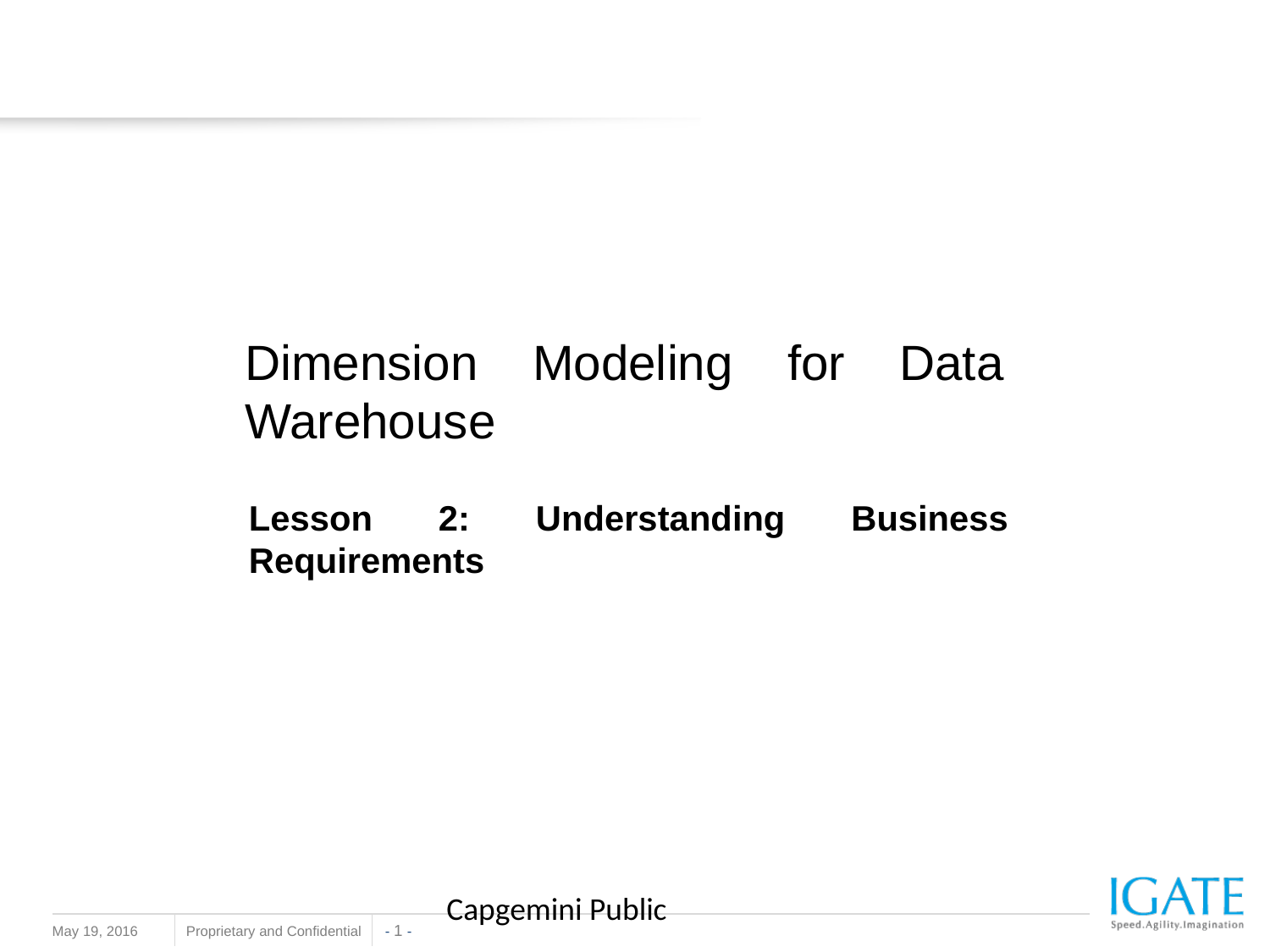

# Dimension Modeling for Data Warehouse
Lesson 2: Understanding Business Requirements
Capgemini Public